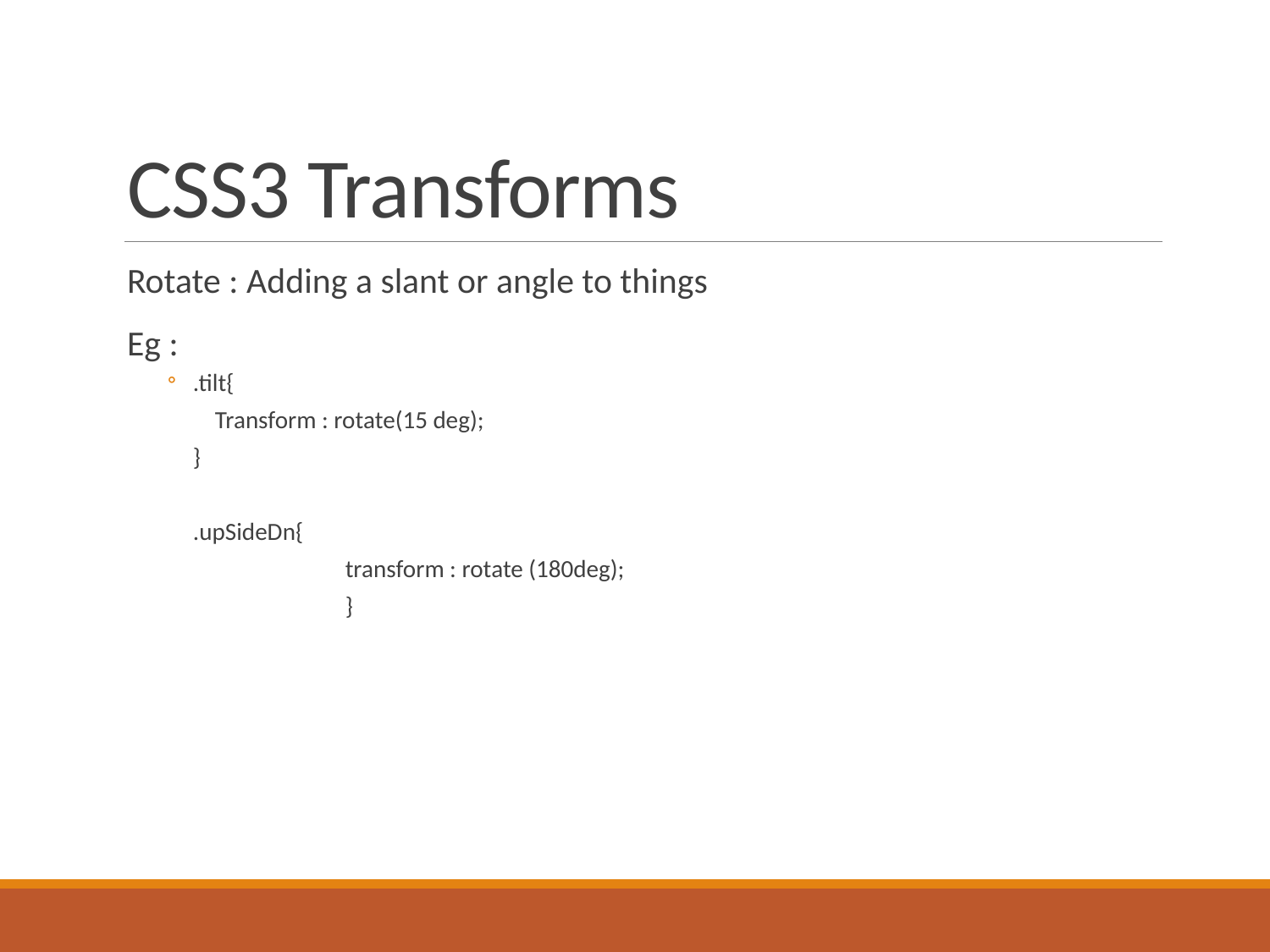

# CSS3 Transforms
Rotate : Adding a slant or angle to things
Eg :
.tilt{
    Transform : rotate(15 deg);
}

.upSideDn{
		transform : rotate (180deg);
		}